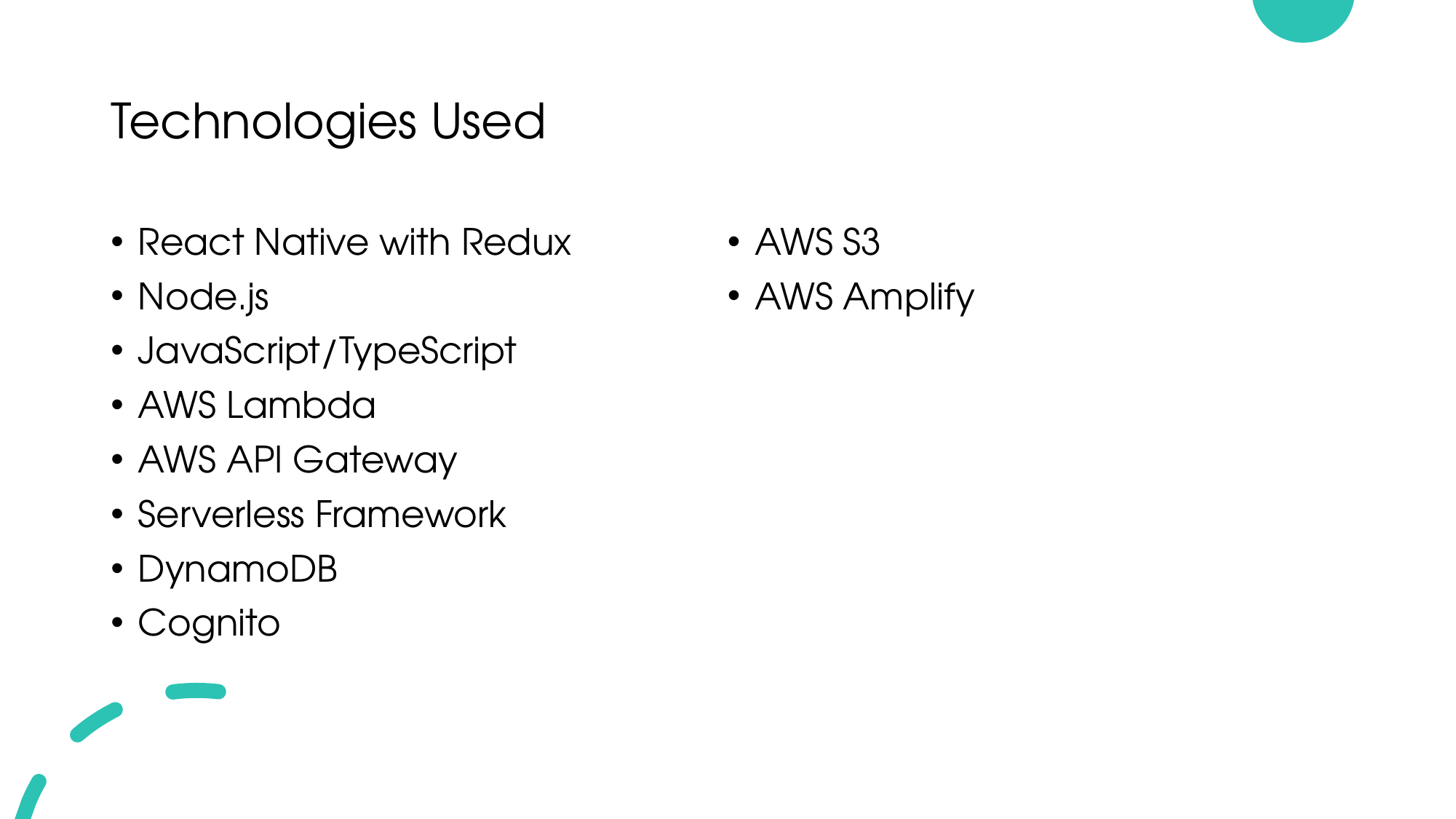

# Technologies Used
React Native with Redux
Node.js
JavaScript/TypeScript
AWS Lambda
AWS API Gateway
Serverless Framework
DynamoDB
Cognito
AWS S3
AWS Amplify